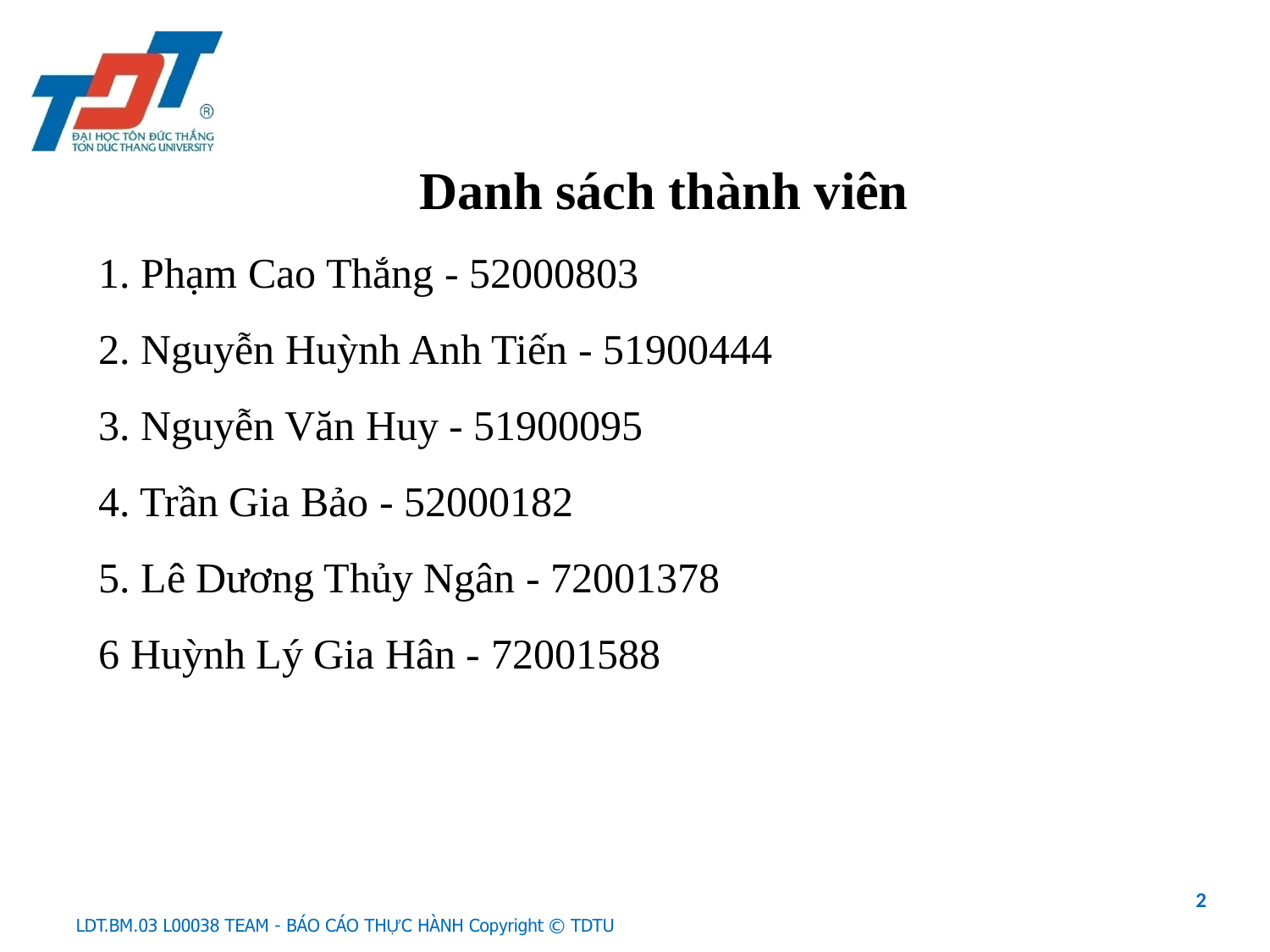

Danh sách thành viên
1. Phạm Cao Thắng - 52000803
2. Nguyễn Huỳnh Anh Tiến - 51900444
3. Nguyễn Văn Huy - 51900095
4. Trần Gia Bảo - 52000182
5. Lê Dương Thủy Ngân - 72001378
6 Huỳnh Lý Gia Hân - 72001588